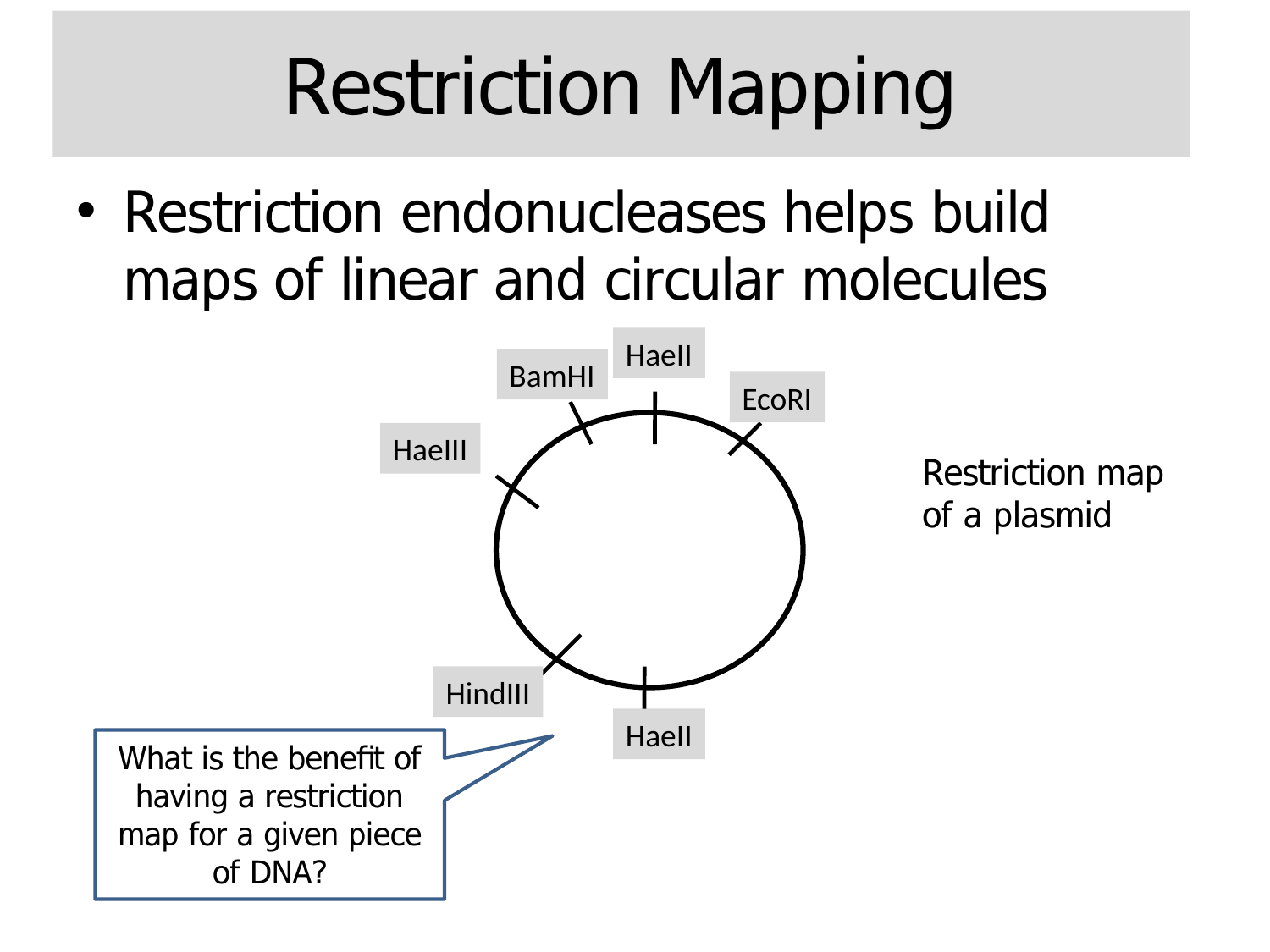

# Restriction Mapping
Restriction endonucleases helps build maps of linear and circular molecules
HaeII
BamHI
EcoRI
A plasmic
HaeIII
HindIII
HaeII
Restriction map of a plasmid
What is the benefit of having a restriction map for a given piece of DNA?